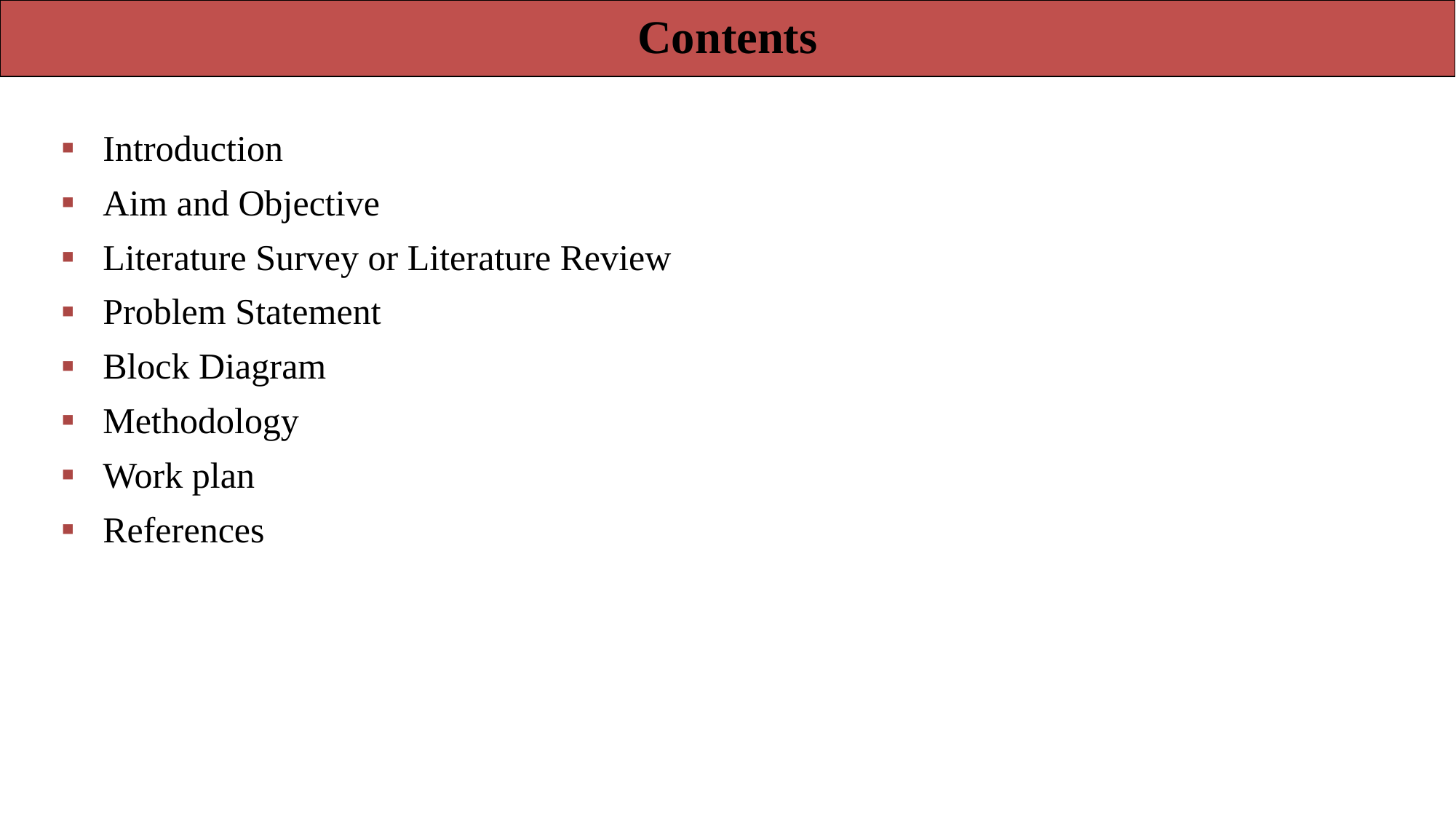

Contents
Introduction
Aim and Objective
Literature Survey or Literature Review
Problem Statement
Block Diagram
Methodology
Work plan
References